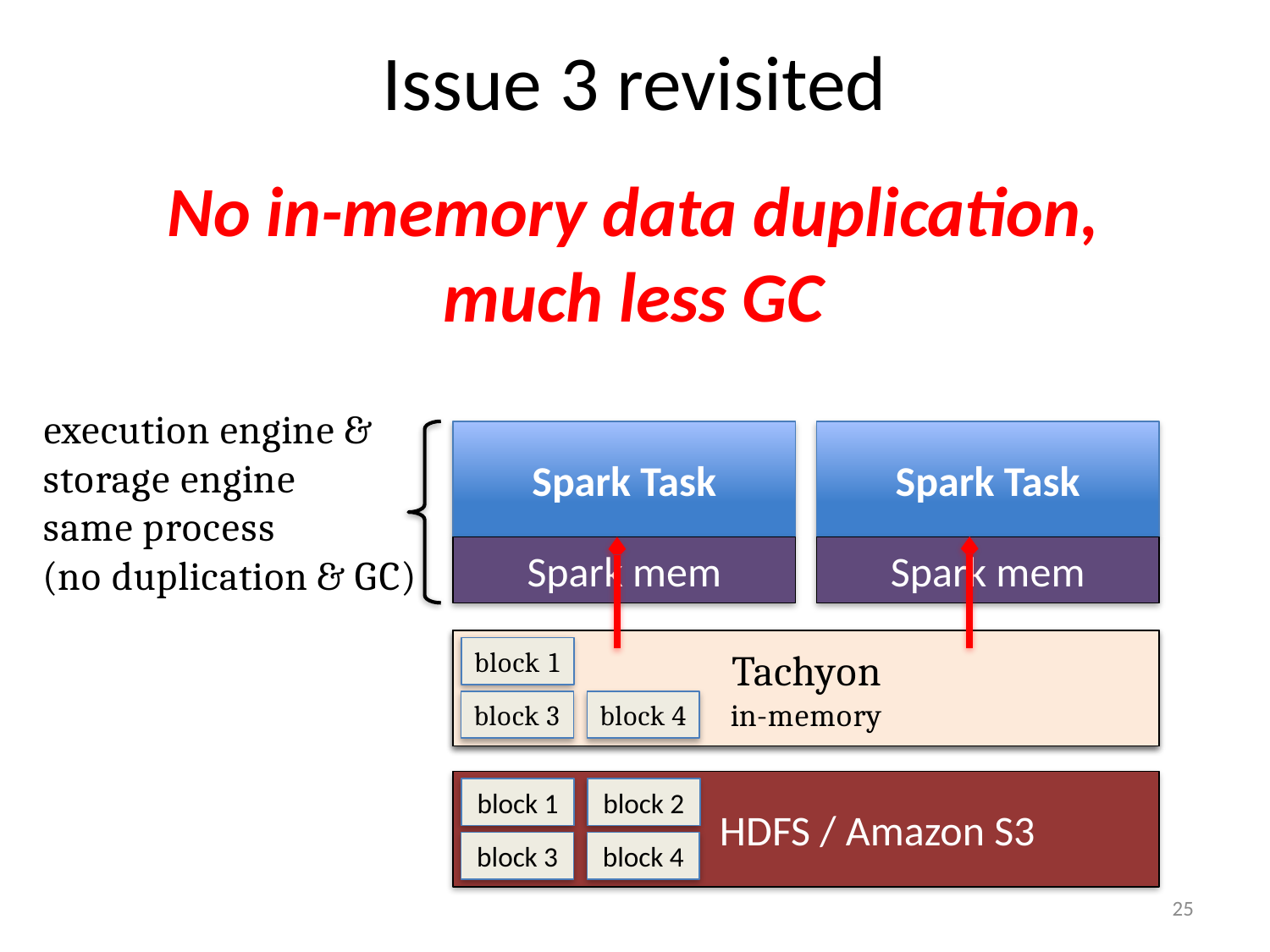

# Issue 3 revisited
No in-memory data duplication,
much less GC
execution engine &
storage engine
same process
(no duplication & GC)

Spark Task
Spark Task
Spark mem
Spark mem
HDFS
disk
block 1
block 2
block 3
block 4
Tachyon
in-memory
block 1
block 3
block 4
               HDFS / Amazon S3
block 1
block 2
block 3
block 4
25